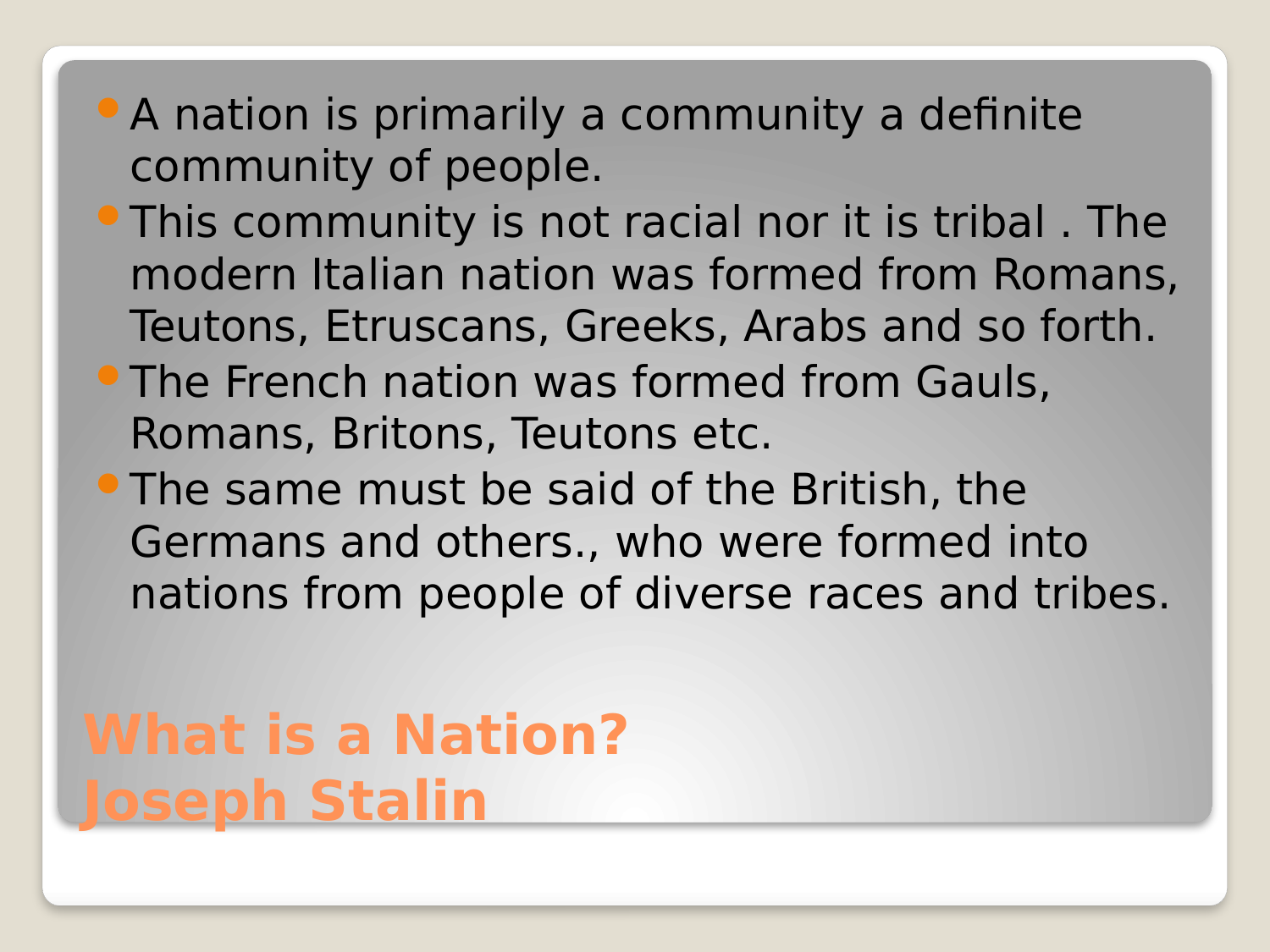

A nation is primarily a community a definite community of people.
This community is not racial nor it is tribal . The modern Italian nation was formed from Romans, Teutons, Etruscans, Greeks, Arabs and so forth.
The French nation was formed from Gauls, Romans, Britons, Teutons etc.
The same must be said of the British, the Germans and others., who were formed into nations from people of diverse races and tribes.
# What is a Nation? Joseph Stalin